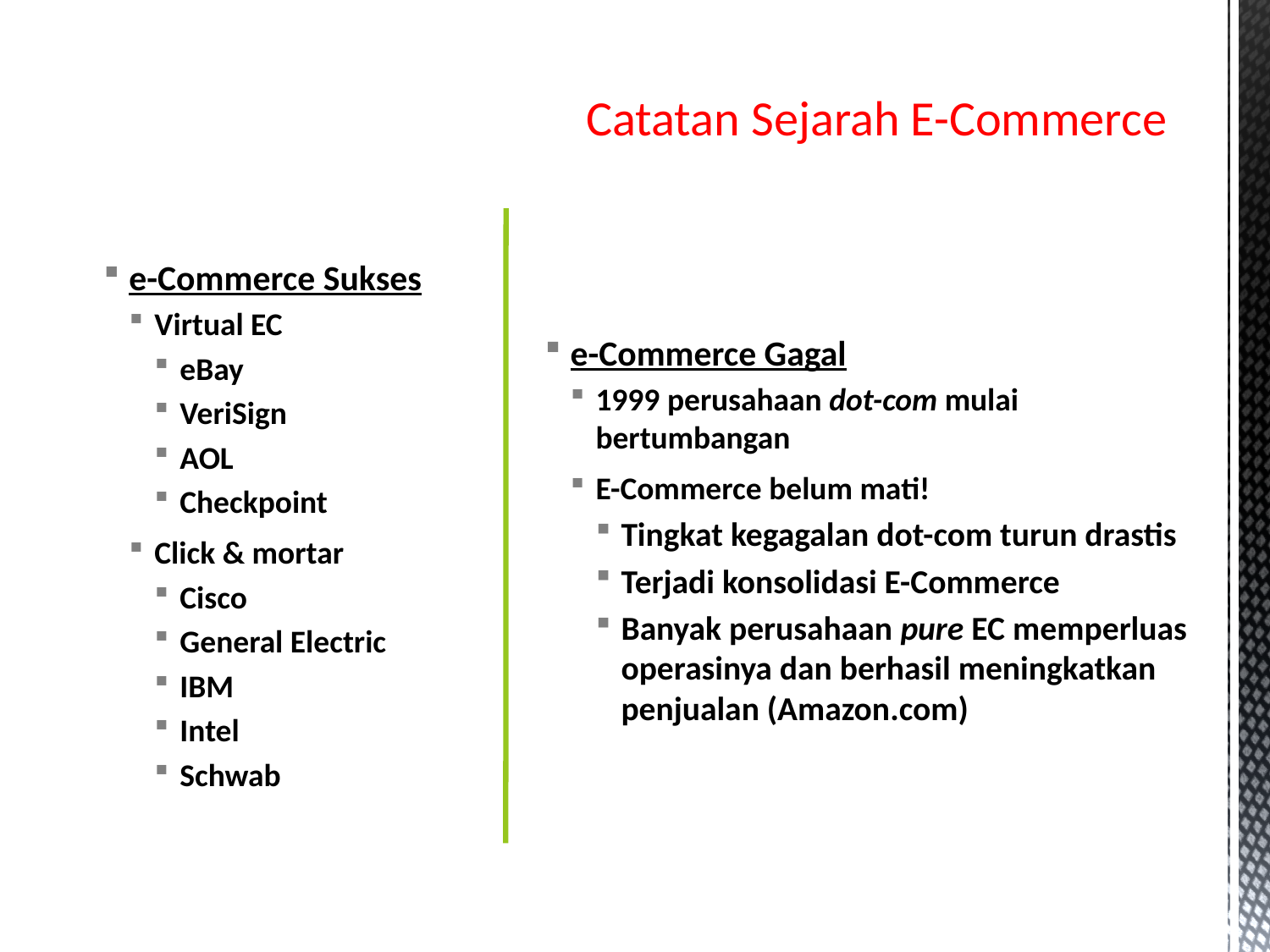

# Catatan Sejarah E-Commerce
e-Commerce Sukses
Virtual EC
eBay
VeriSign
AOL
Checkpoint
Click & mortar
Cisco
General Electric
IBM
Intel
Schwab
e-Commerce Gagal
1999 perusahaan dot-com mulai bertumbangan
E-Commerce belum mati!
Tingkat kegagalan dot-com turun drastis
Terjadi konsolidasi E-Commerce
Banyak perusahaan pure EC memperluas operasinya dan berhasil meningkatkan penjualan (Amazon.com)